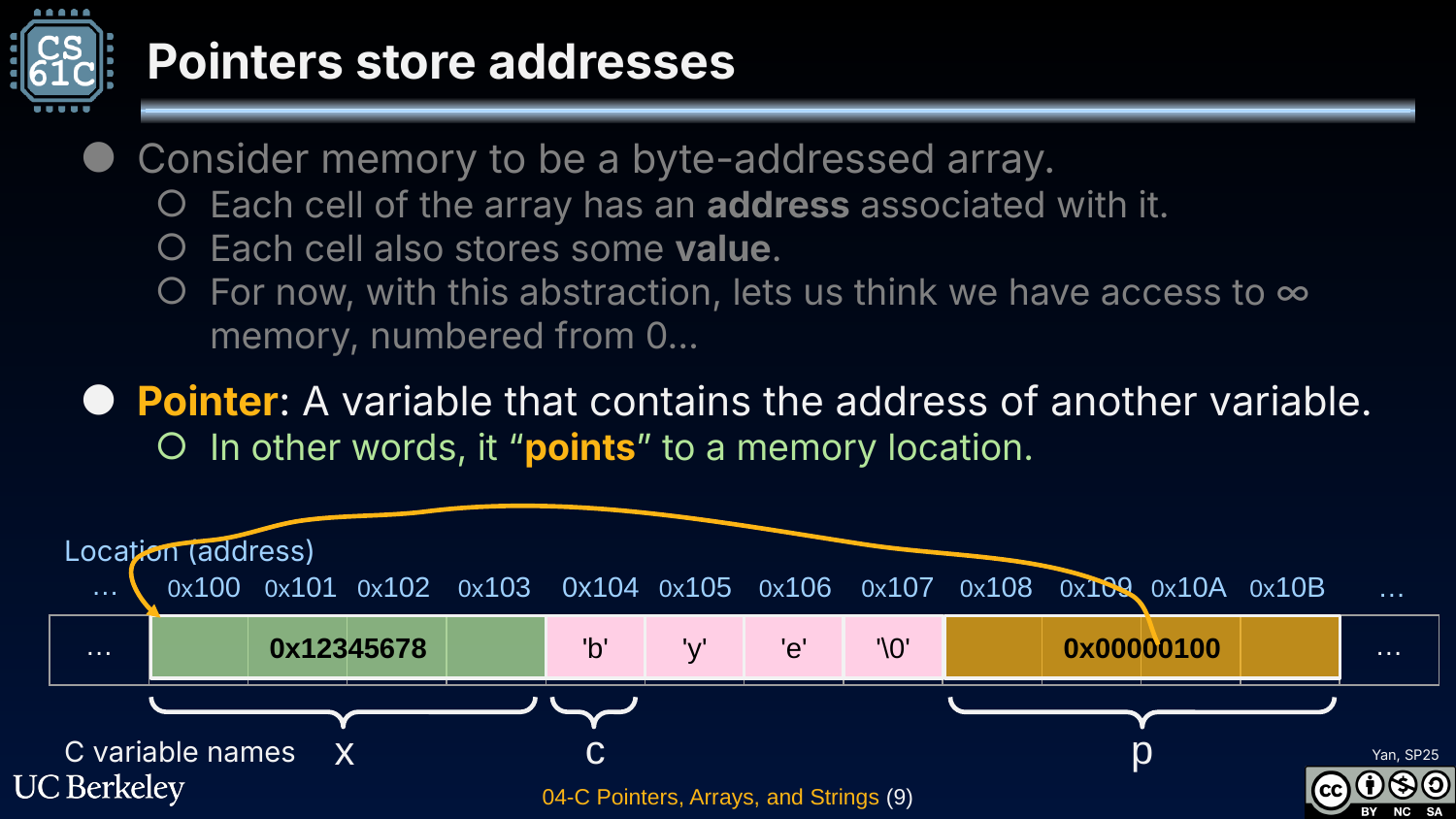

# Pointers store addresses
Consider memory to be a byte-addressed array.
Each cell of the array has an address associated with it.
Each cell also stores some value.
For now, with this abstraction, lets us think we have access to ∞ memory, numbered from 0…

Pointer: A variable that contains the address of another variable.
In other words, it “points” to a memory location.

Location (address)

…
0x100
0x101
0x102
0x103
0x104
0x105
0x106
0x107
0x108
0x109
0x10A
0x10B
…
| … |  |  |  |  |  |  |  |  |  |  |  |  | … |
| --- | --- | --- | --- | --- | --- | --- | --- | --- | --- | --- | --- | --- | --- |
0x12345678
'b'
'y'
'e'
'\0'
0x00000100

c
p
x
C variable names